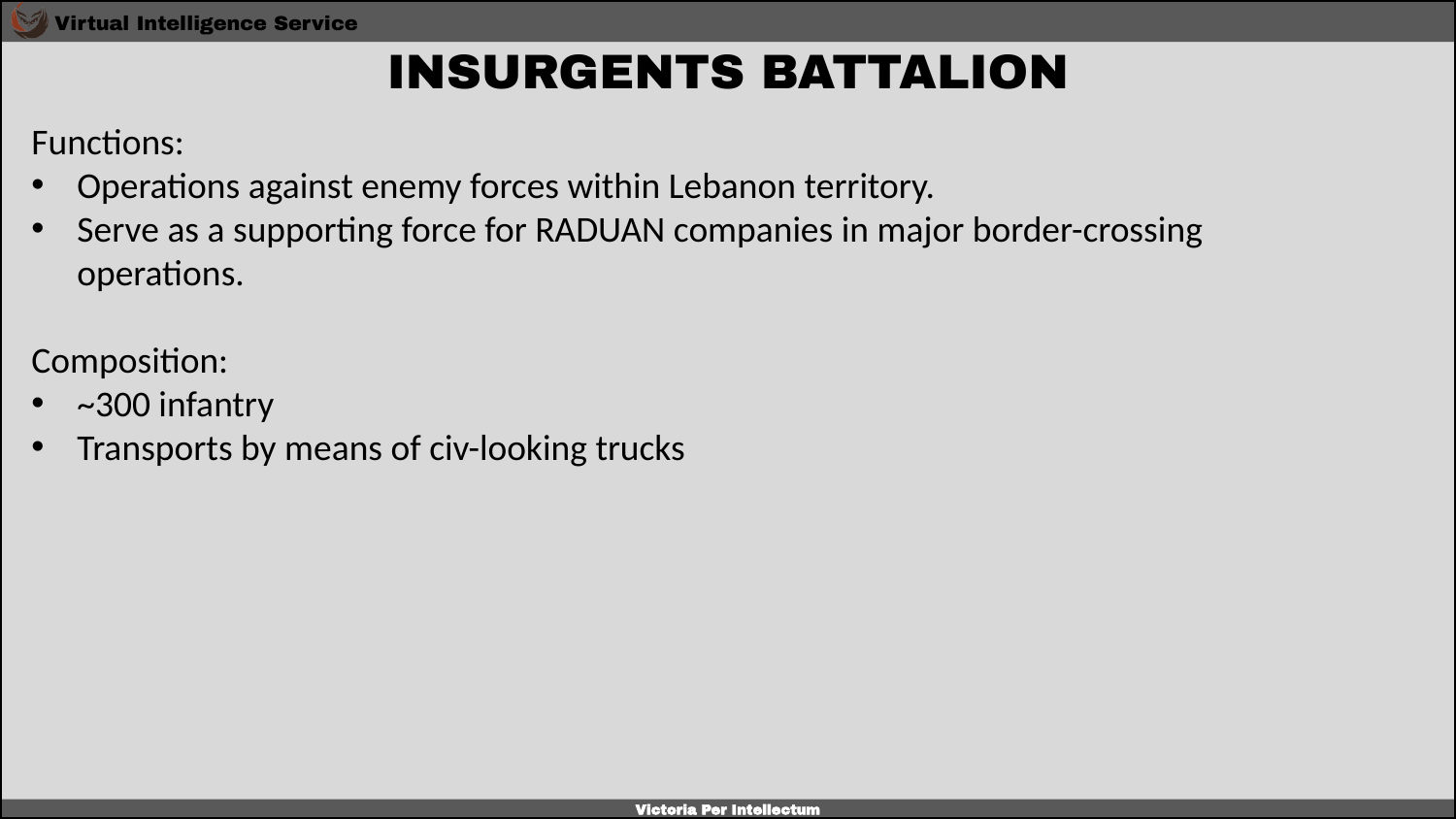

# INSURGENTS BATTALION
Functions:
Operations against enemy forces within Lebanon territory.
Serve as a supporting force for RADUAN companies in major border-crossing operations.

Composition:
~300 infantry
Transports by means of civ-looking trucks

Front brigade #1
FLOT
Special Operations Regiment
Recon Regiment
Air Defense Division
Airborne Brigade

SA-8 BN
BN
Rocket Artillery Brigade
Motorized Division
Mechanized Division
Missile Brigade
ROCKETARTY BN
BN

BN
LOGISTIC BN
BN
ARTY BN
BN
DIV HQ

BN
BN
SA-15 BN
BN
BN
Rear brigade
Front brigade #2